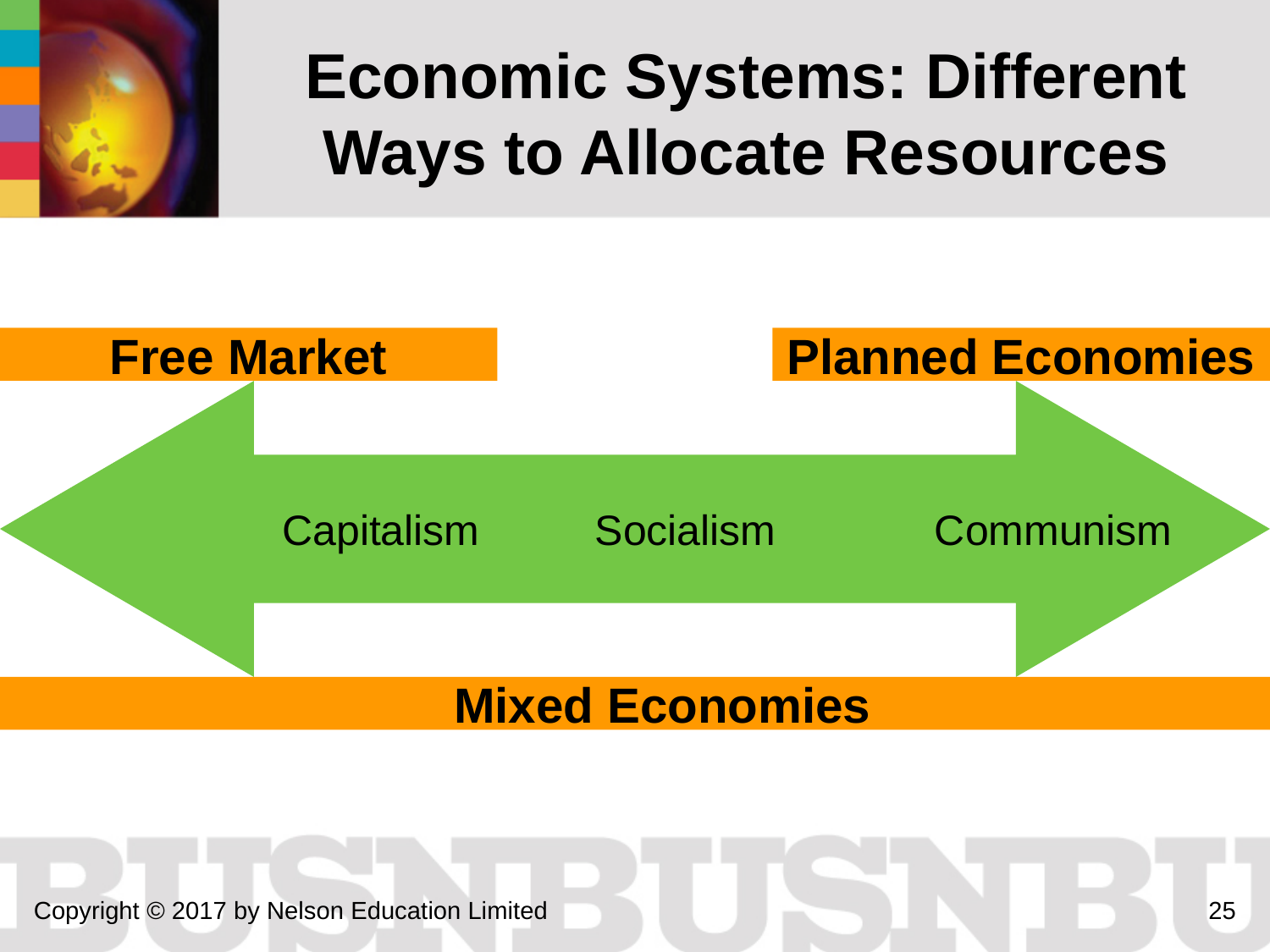

# Economic Systems: Different Ways to Allocate Resources
Free Market
Planned Economies

Capitalism
Socialism
Communism
    Mixed Economies
Copyright © 2017 by Nelson Education Limited
25